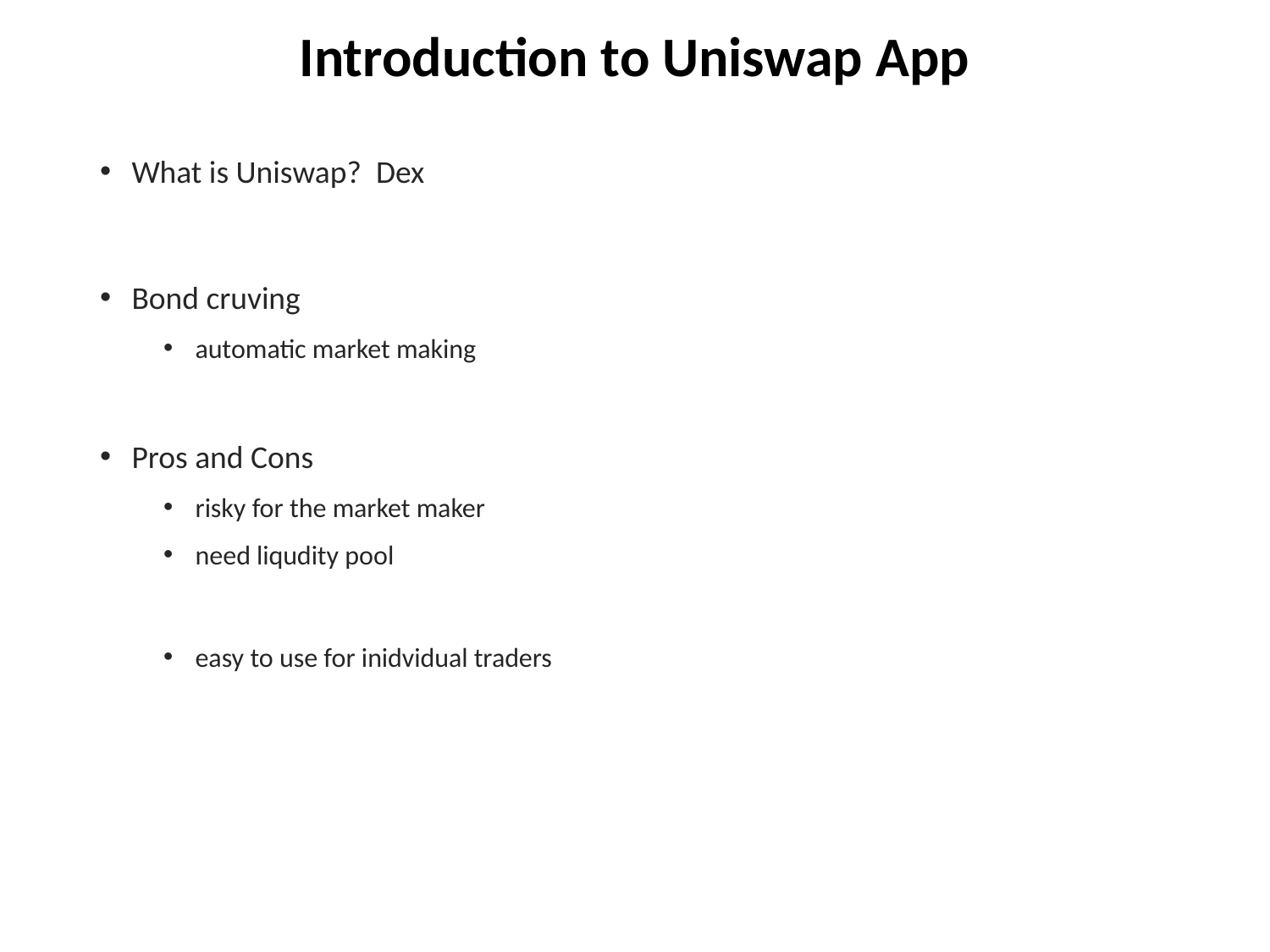

# Introduction to Uniswap App
What is Uniswap?  Dex

Bond cruving
automatic market making

Pros and Cons
risky for the market maker
need liqudity pool

easy to use for inidvidual traders